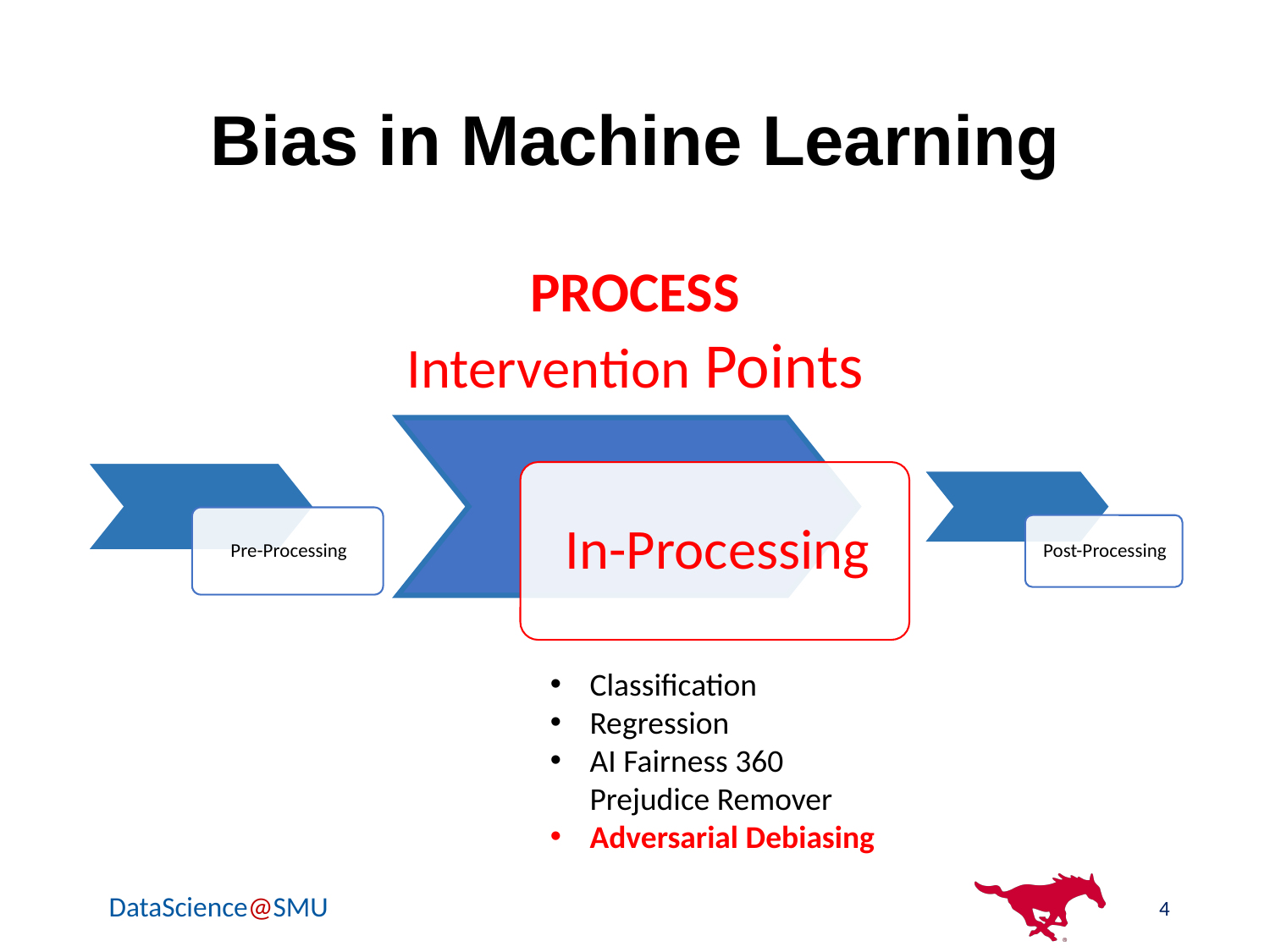

# Bias in Machine Learning
PROCESS
Intervention Points
Pre-Processing
In-Processing
Post-Processing
Classification
Regression
AI Fairness 360 Prejudice Remover
Adversarial Debiasing

4